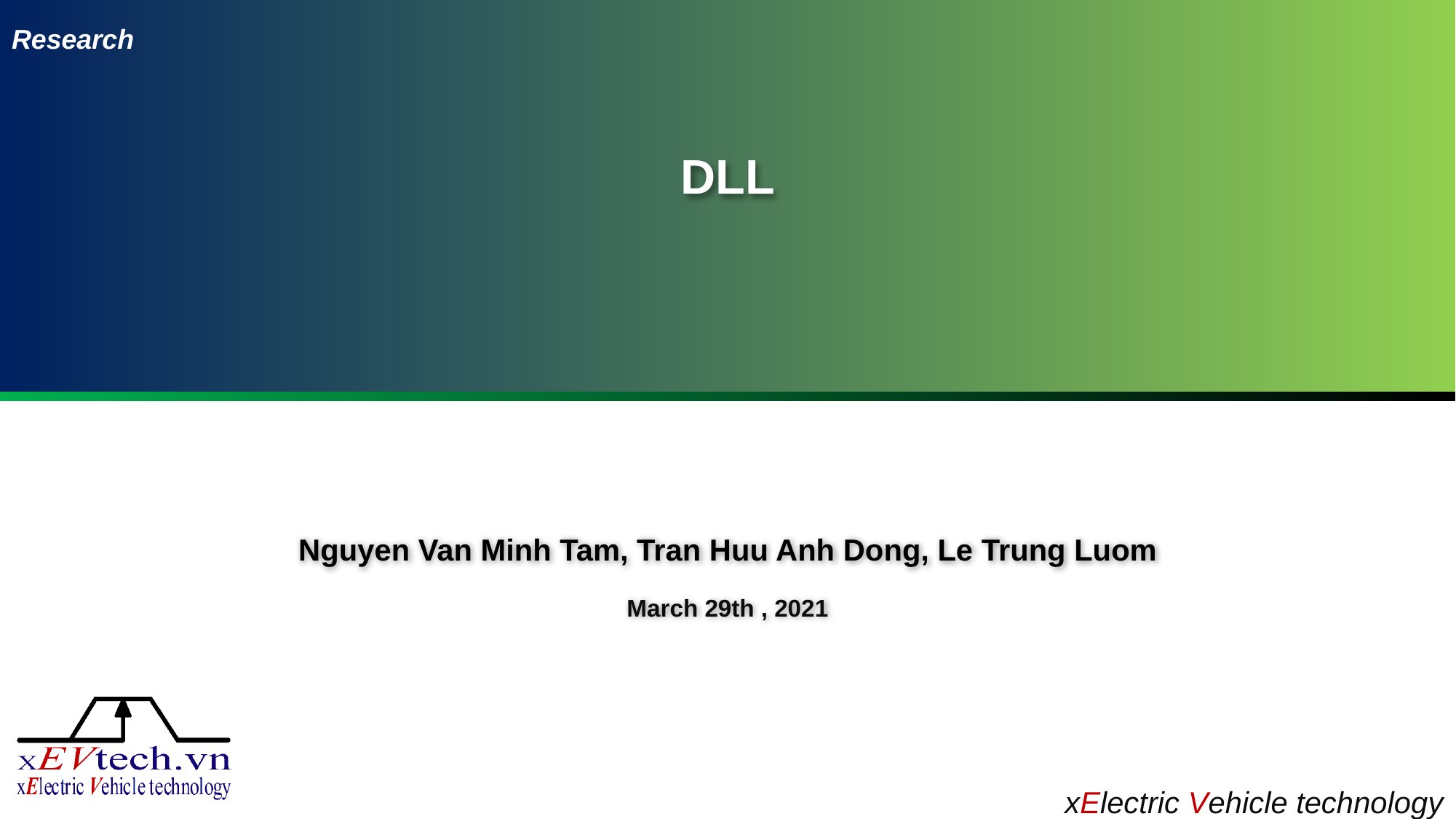

DLL
Nguyen Van Minh Tam, Tran Huu Anh Dong, Le Trung Luom
March 29th , 2021